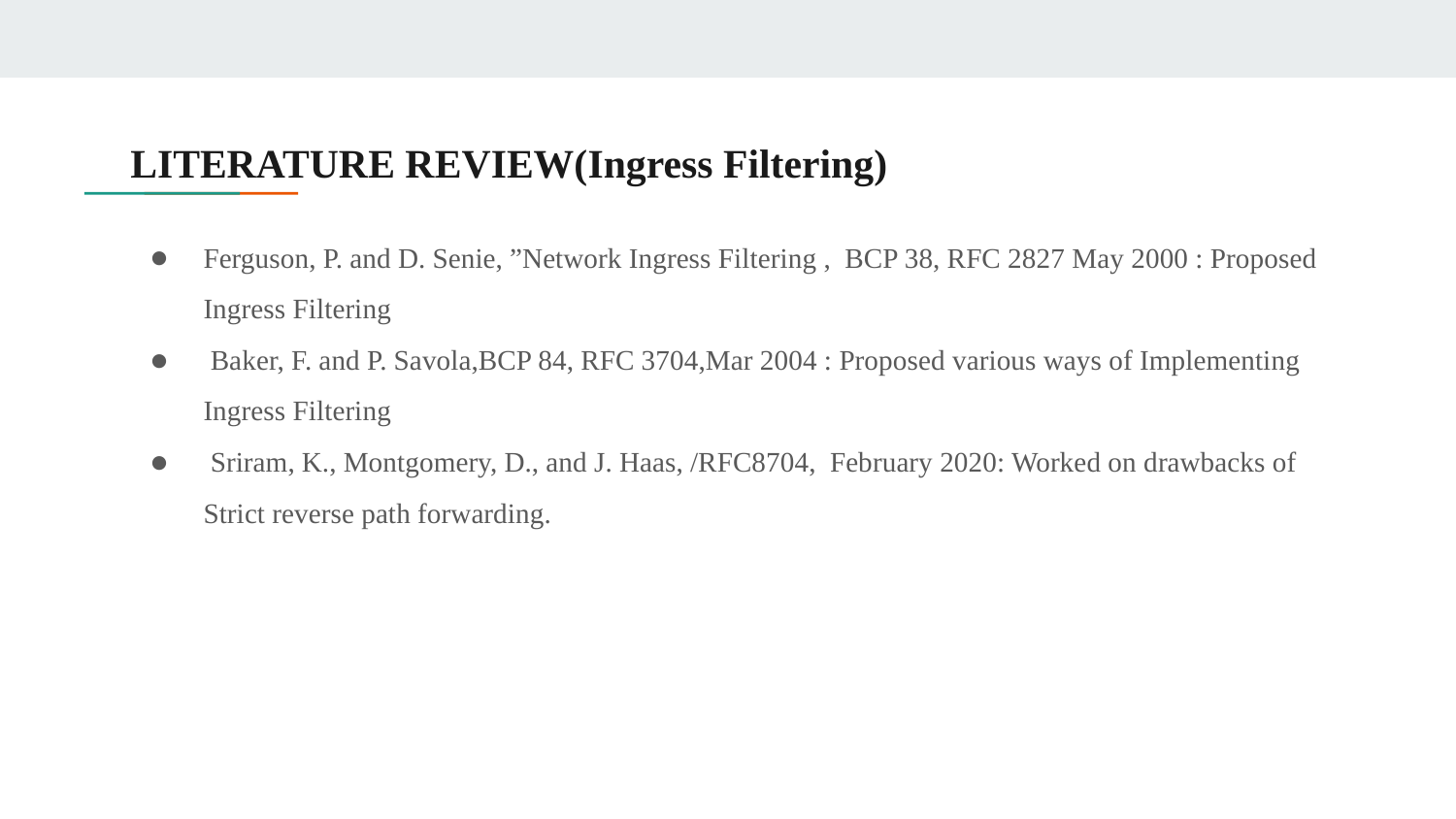

# LITERATURE REVIEW(Ingress Filtering)
Ferguson, P. and D. Senie, ”Network Ingress Filtering ,  BCP 38, RFC 2827 May 2000 : Proposed Ingress Filtering
 Baker, F. and P. Savola,BCP 84, RFC 3704,Mar 2004 : Proposed various ways of Implementing Ingress Filtering
 Sriram, K., Montgomery, D., and J. Haas, /RFC8704,  February 2020: Worked on drawbacks of Strict reverse path forwarding.